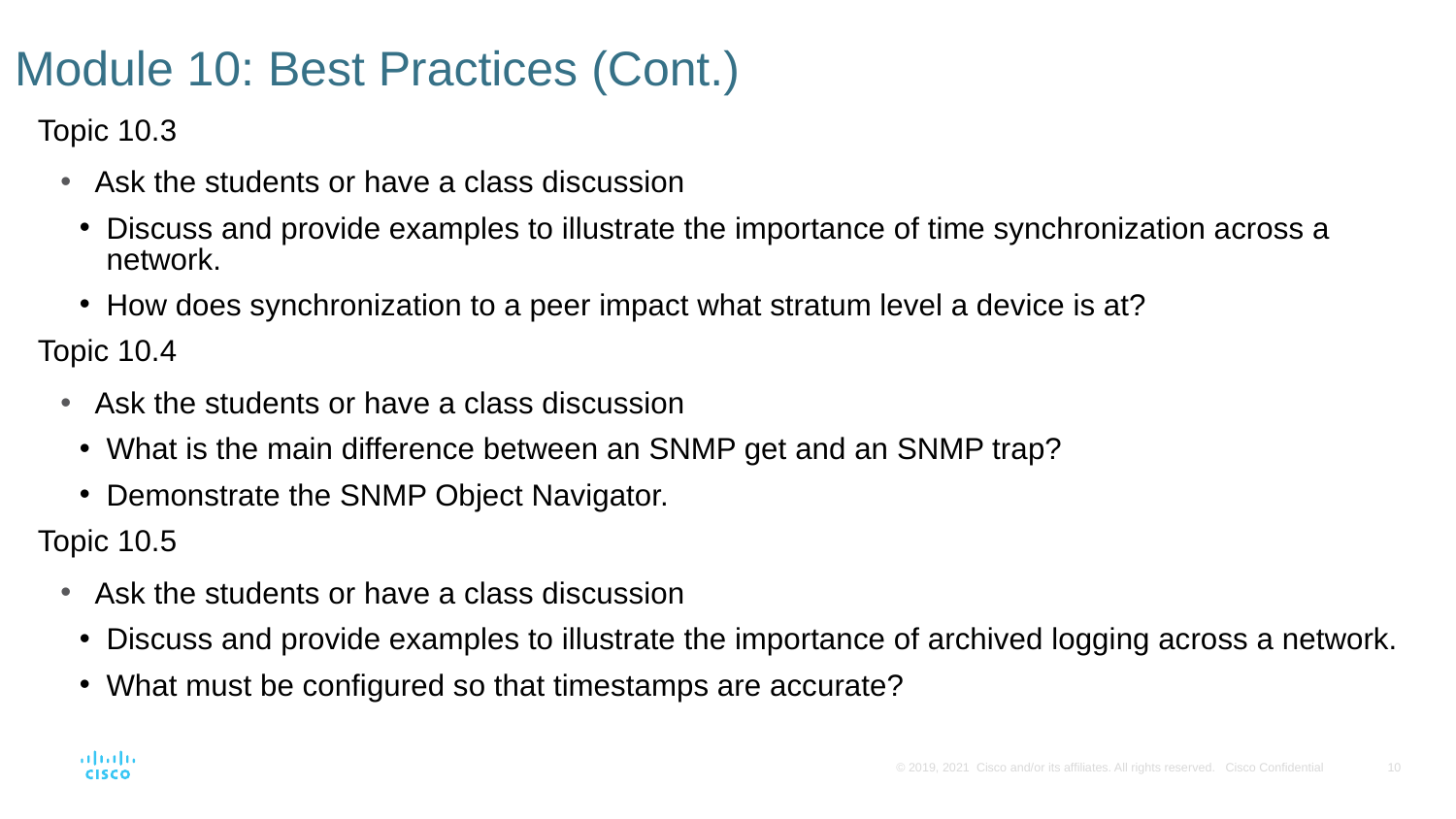

# Module 10: Best Practices (Cont.)
Topic 10.3
Ask the students or have a class discussion
Discuss and provide examples to illustrate the importance of time synchronization across a network.
How does synchronization to a peer impact what stratum level a device is at?
Topic 10.4
Ask the students or have a class discussion
What is the main difference between an SNMP get and an SNMP trap?
Demonstrate the SNMP Object Navigator.
Topic 10.5
Ask the students or have a class discussion
Discuss and provide examples to illustrate the importance of archived logging across a network.
What must be configured so that timestamps are accurate?